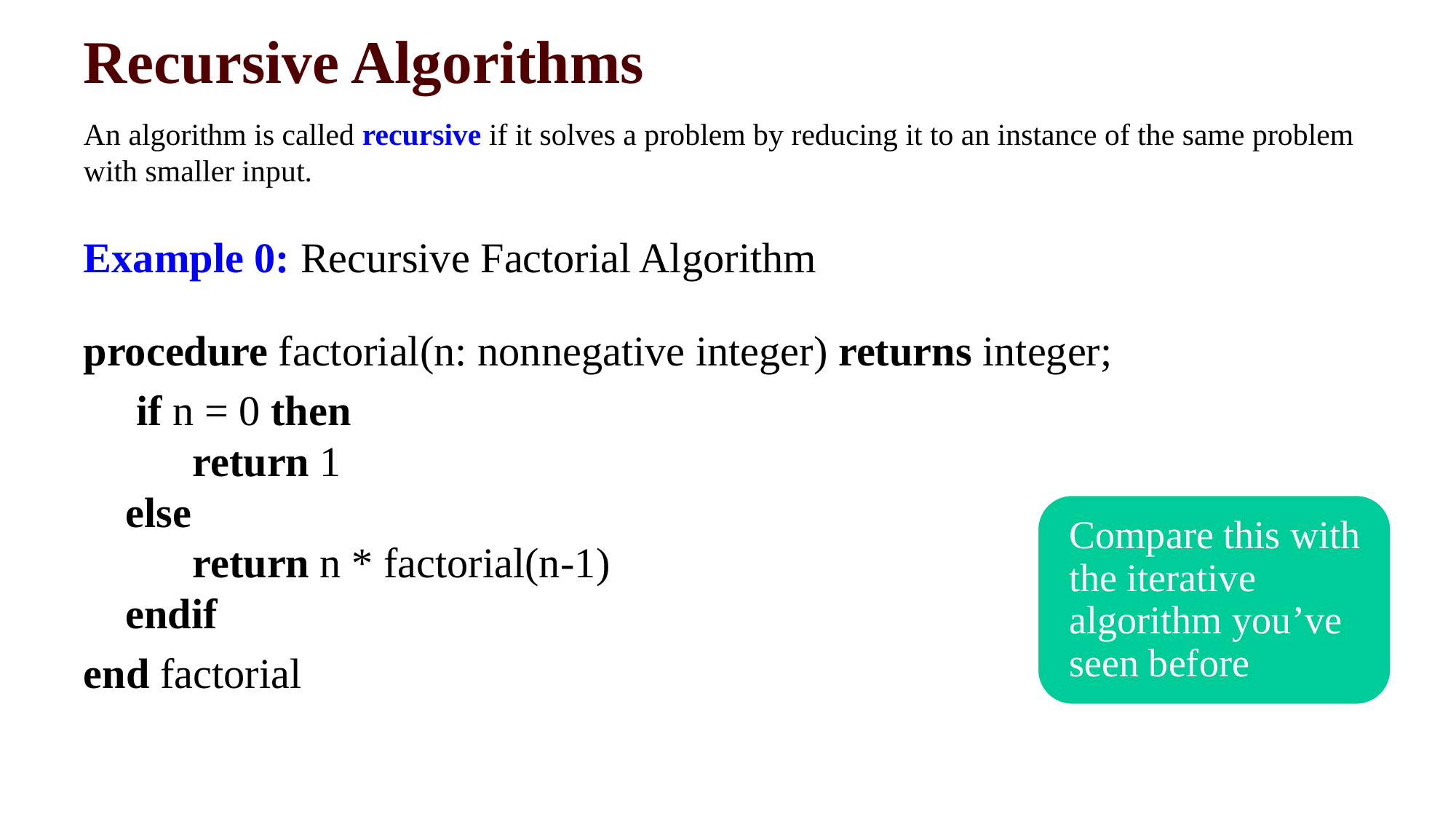

# Recursive Algorithms
An algorithm is called recursive if it solves a problem by reducing it to an instance of the same problem with smaller input.

Example 0: Recursive Factorial Algorithm

procedure factorial(n: nonnegative integer) returns integer;
     if n = 0 then
	return 1
    else
 	return n * factorial(n-1)
    endif
end factorial
Compare this with the iterative algorithm you’ve seen before